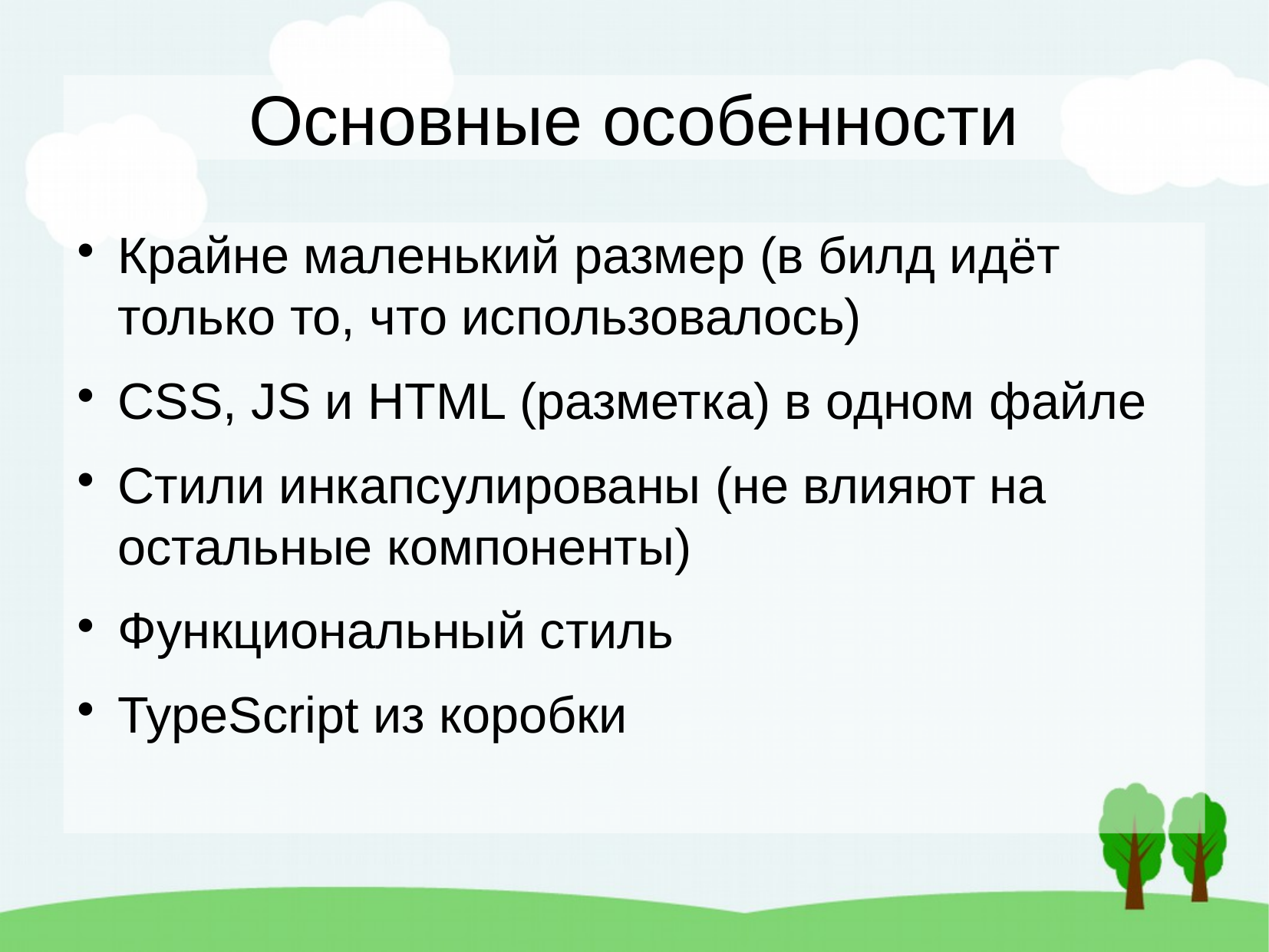

Основные особенности
Крайне маленький размер (в билд идёт только то, что использовалось)
CSS, JS и HTML (разметка) в одном файле
Стили инкапсулированы (не влияют на остальные компоненты)
Функциональный стиль
TypeScript из коробки